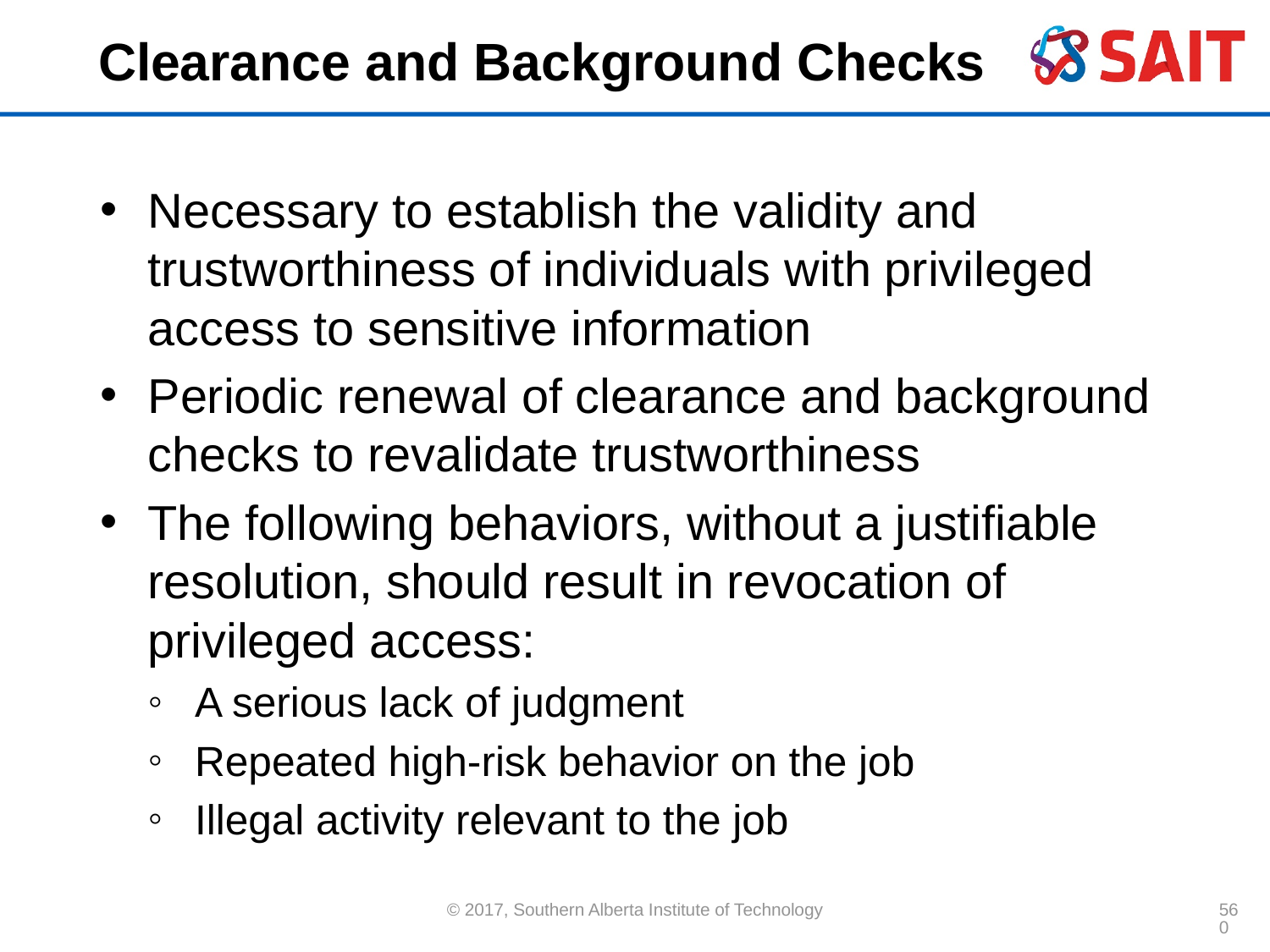

# Clearance and Background Checks
Necessary to establish the validity and trustworthiness of individuals with privileged access to sensitive information
Periodic renewal of clearance and background checks to revalidate trustworthiness
The following behaviors, without a justifiable resolution, should result in revocation of privileged access:
A serious lack of judgment
Repeated high-risk behavior on the job
Illegal activity relevant to the job